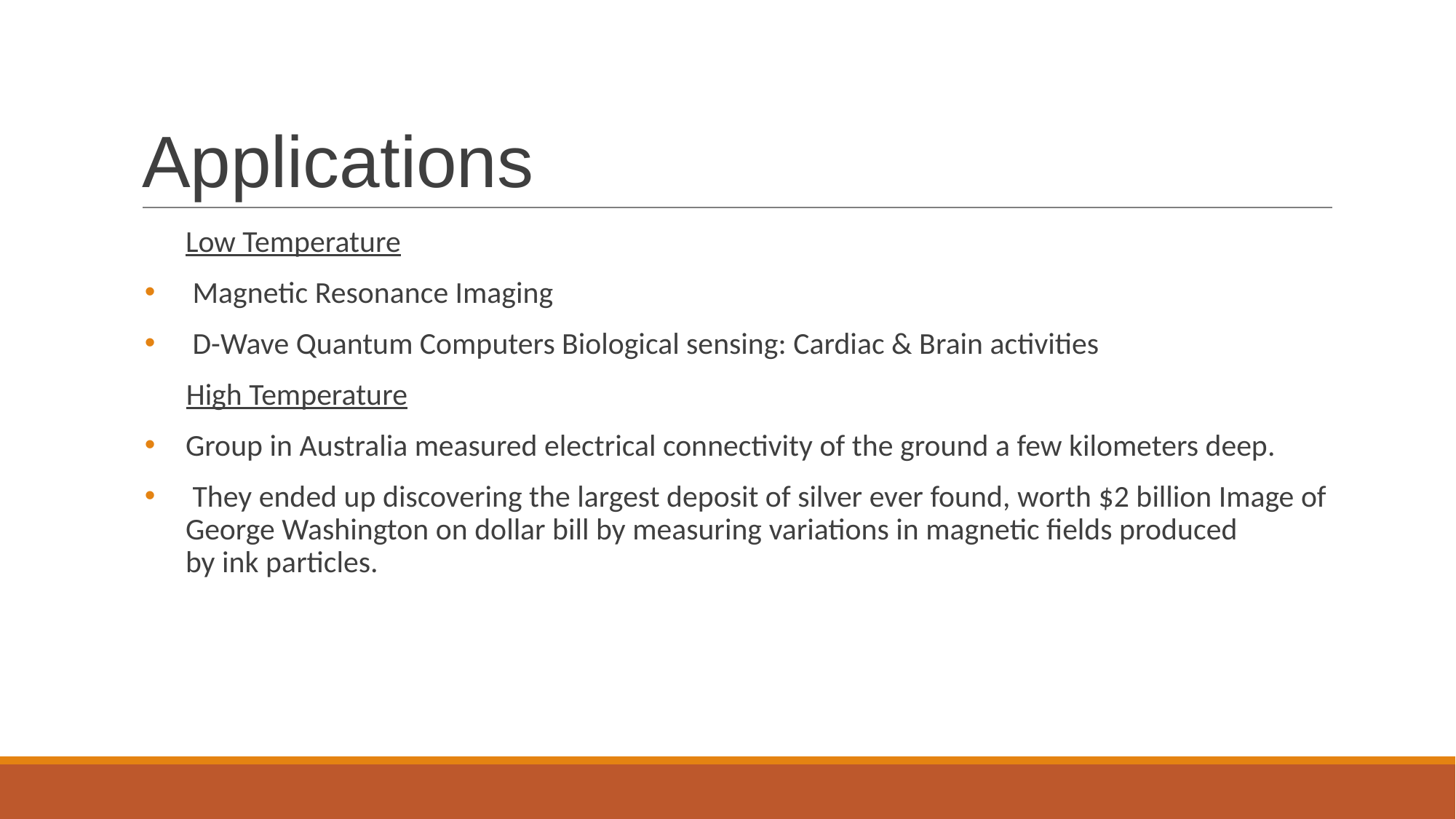

# Applications
Low Temperature
 Magnetic Resonance Imaging
 D-Wave Quantum Computers Biological sensing: Cardiac & Brain activities
      High Temperature
Group in Australia measured electrical connectivity of the ground a few kilometers deep.
 They ended up discovering the largest deposit of silver ever found, worth $2 billion Image of George Washington on dollar bill by measuring variations in magnetic fields produced by ink particles.